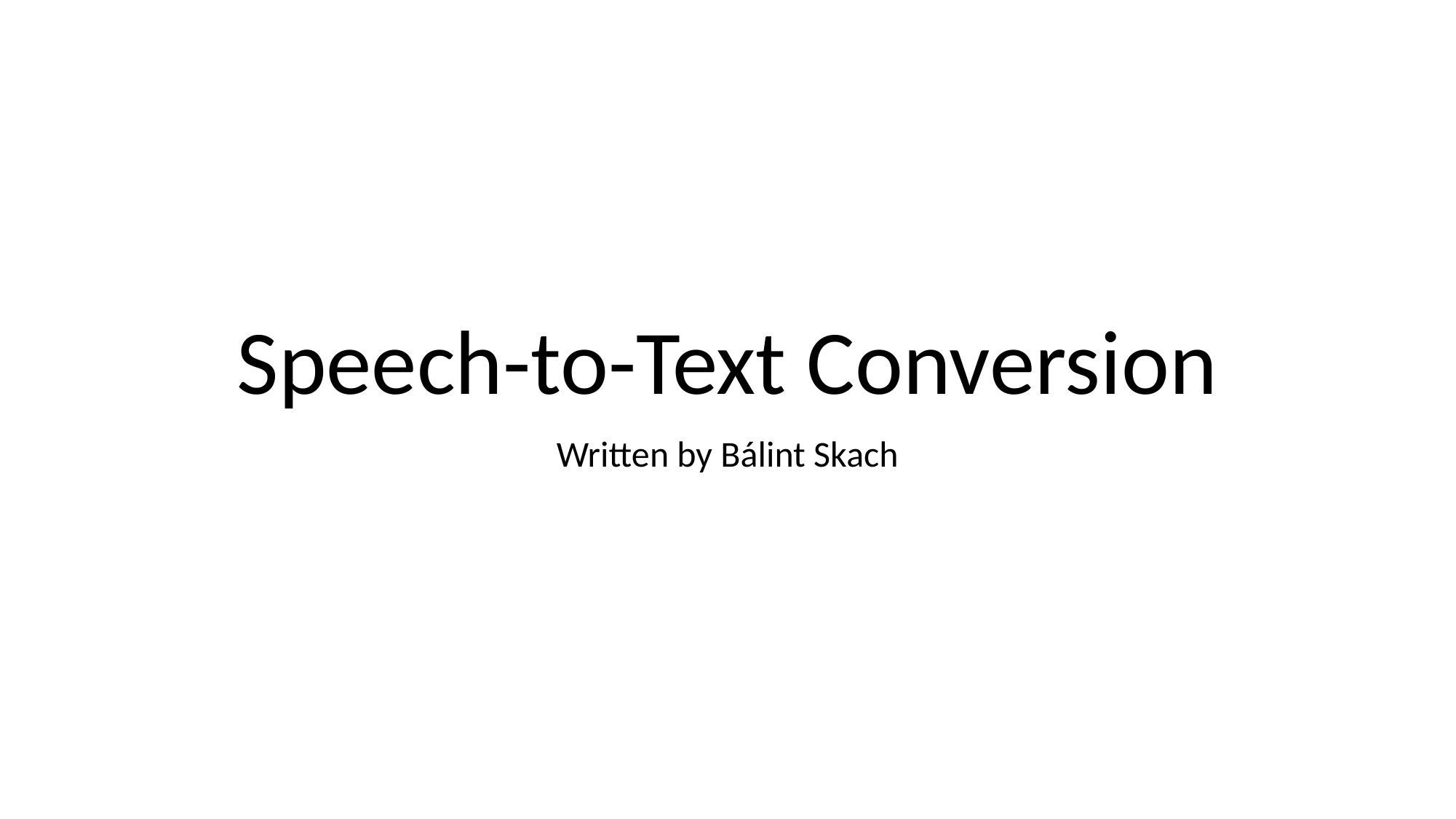

# Speech-to-Text Conversion
Written by Bálint Skach